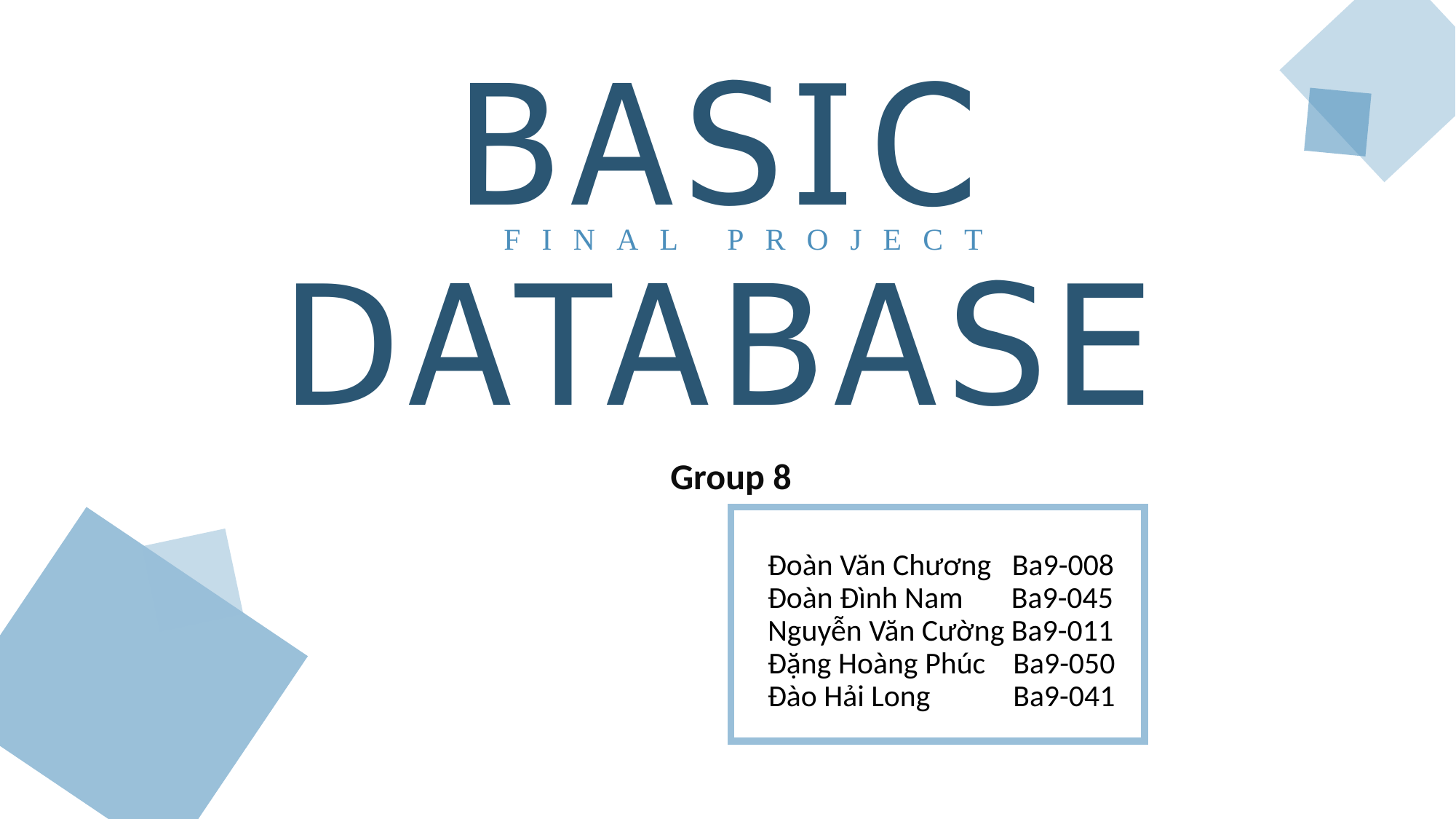

BASIC DATABASE

# FINAL PROJECT
Group 8

Đoàn Văn Chương   Ba9-008
Đoàn Đình Nam       Ba9-045
Nguyễn Văn Cường Ba9-011
Đặng Hoàng Phúc    Ba9-050
Đào Hải Long            Ba9-041